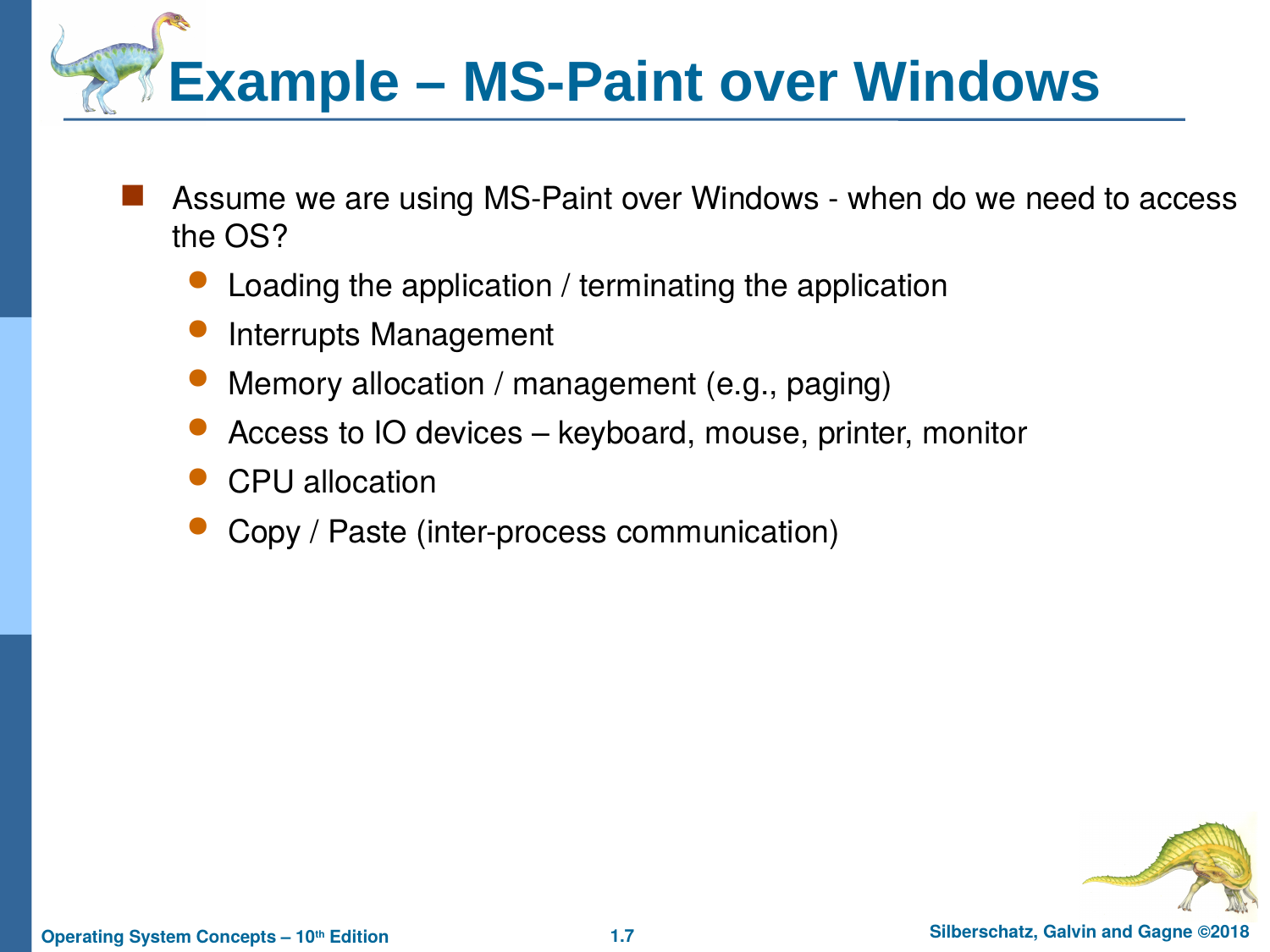

# Example – MS-Paint over Windows
Assume we are using MS-Paint over Windows - when do we need to access the OS?
Loading the application / terminating the application
Interrupts Management
Memory allocation / management (e.g., paging)
Access to IO devices – keyboard, mouse, printer, monitor
CPU allocation
Copy / Paste (inter-process communication)